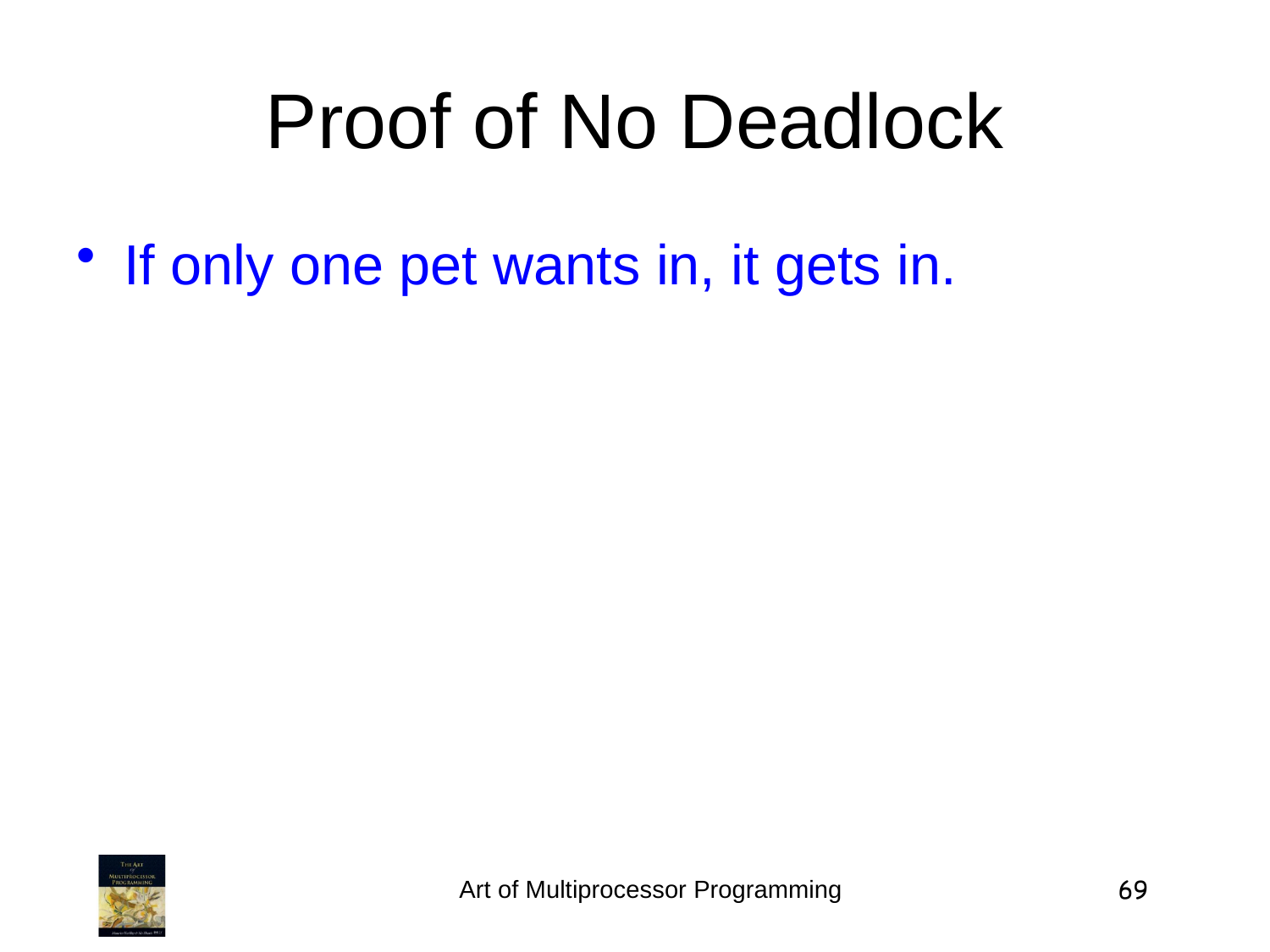

Proof of No Deadlock
If only one pet wants in, it gets in.
Art of Multiprocessor Programming
69